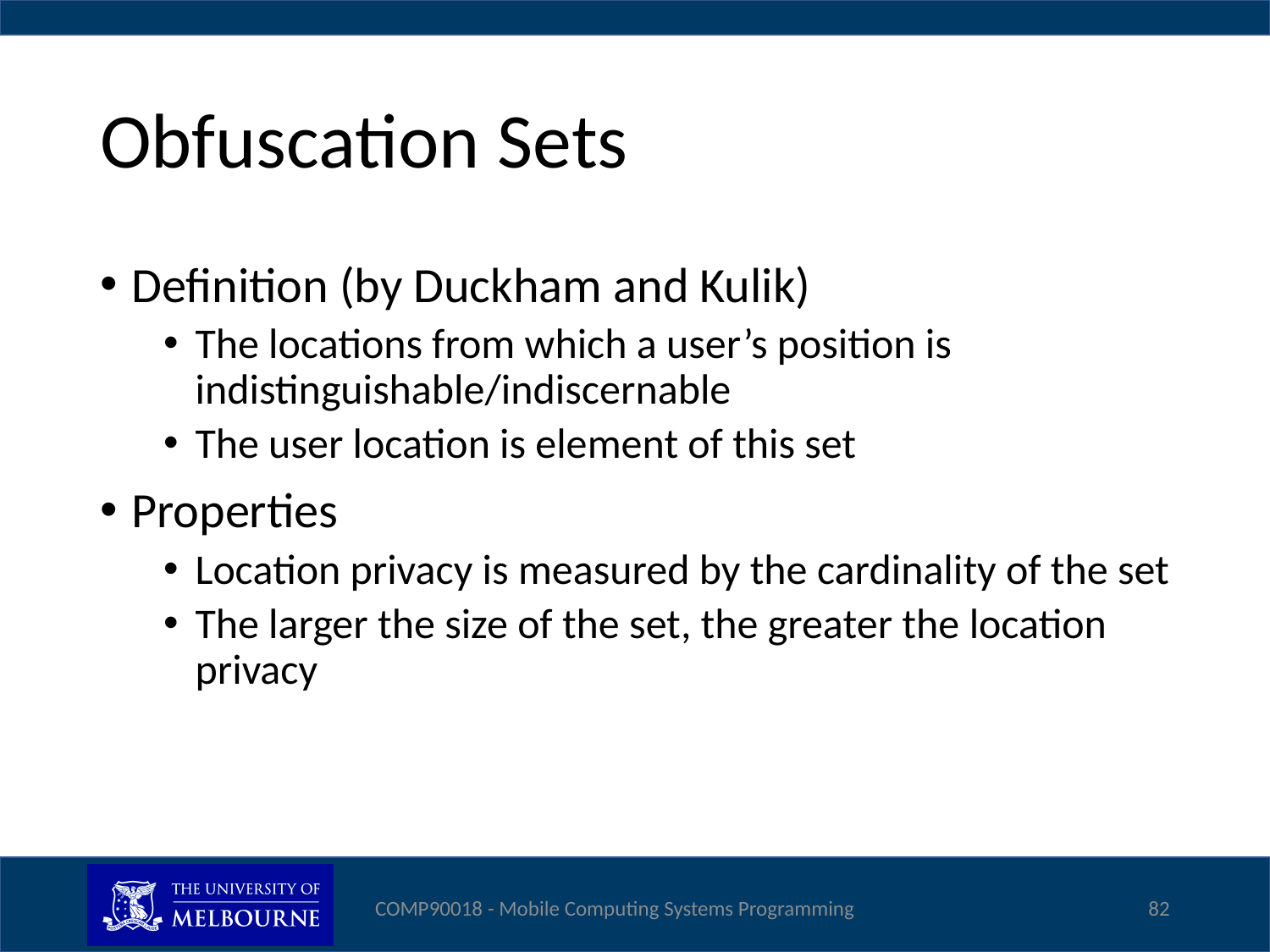

# Obfuscation Sets
Definition (by Duckham and Kulik)
The locations from which a user’s position is indistinguishable/indiscernable
The user location is element of this set
Properties
Location privacy is measured by the cardinality of the set
The larger the size of the set, the greater the location privacy
COMP90018 - Mobile Computing Systems Programming
82